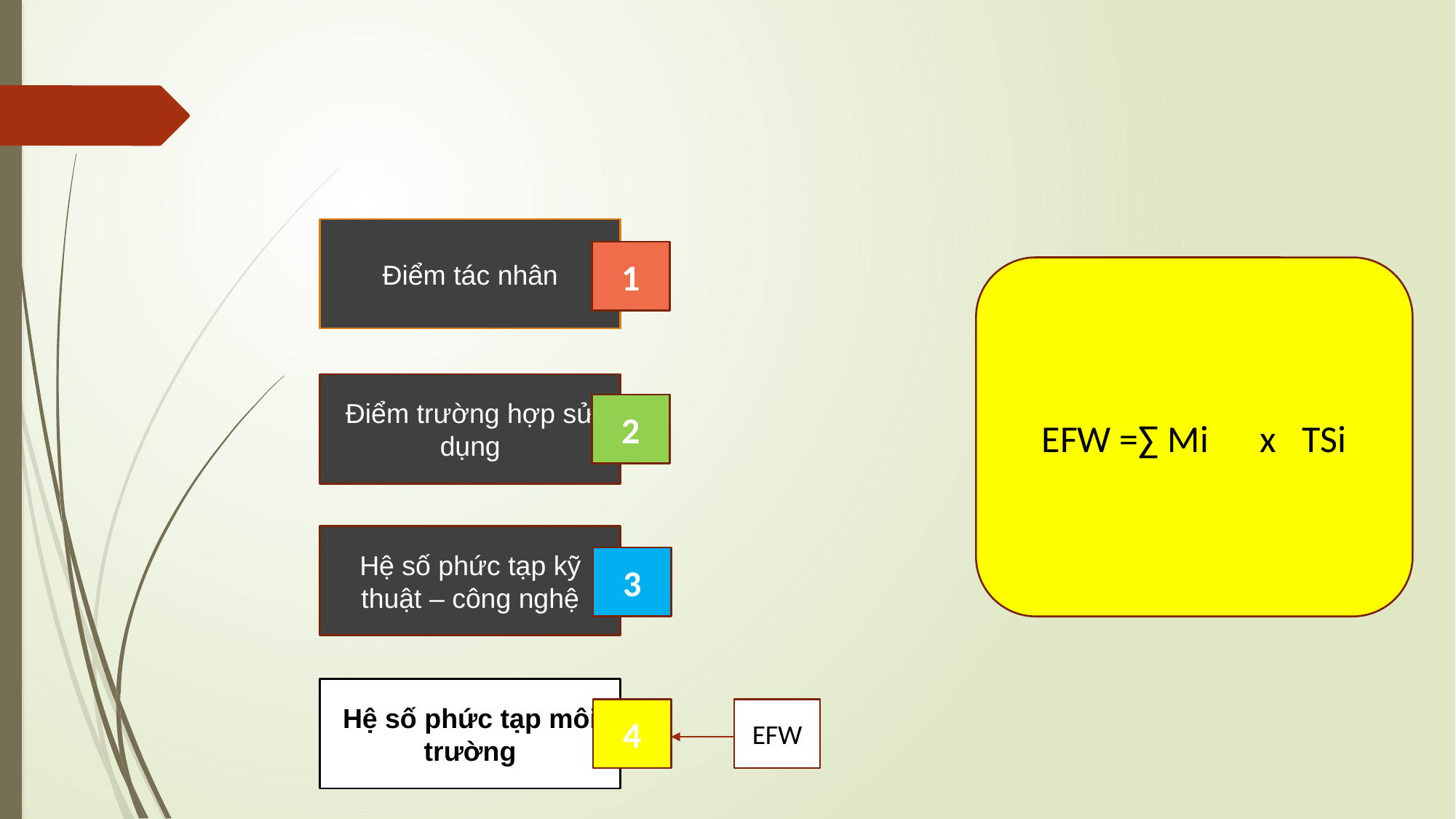

Điểm tác nhân
1
EFW =∑ Mi      x   TSi
Điểm trường hợp sử dụng
2
Hệ số phức tạp kỹ thuật – công nghệ
3
Hệ số phức tạp môi trường
4
EFW